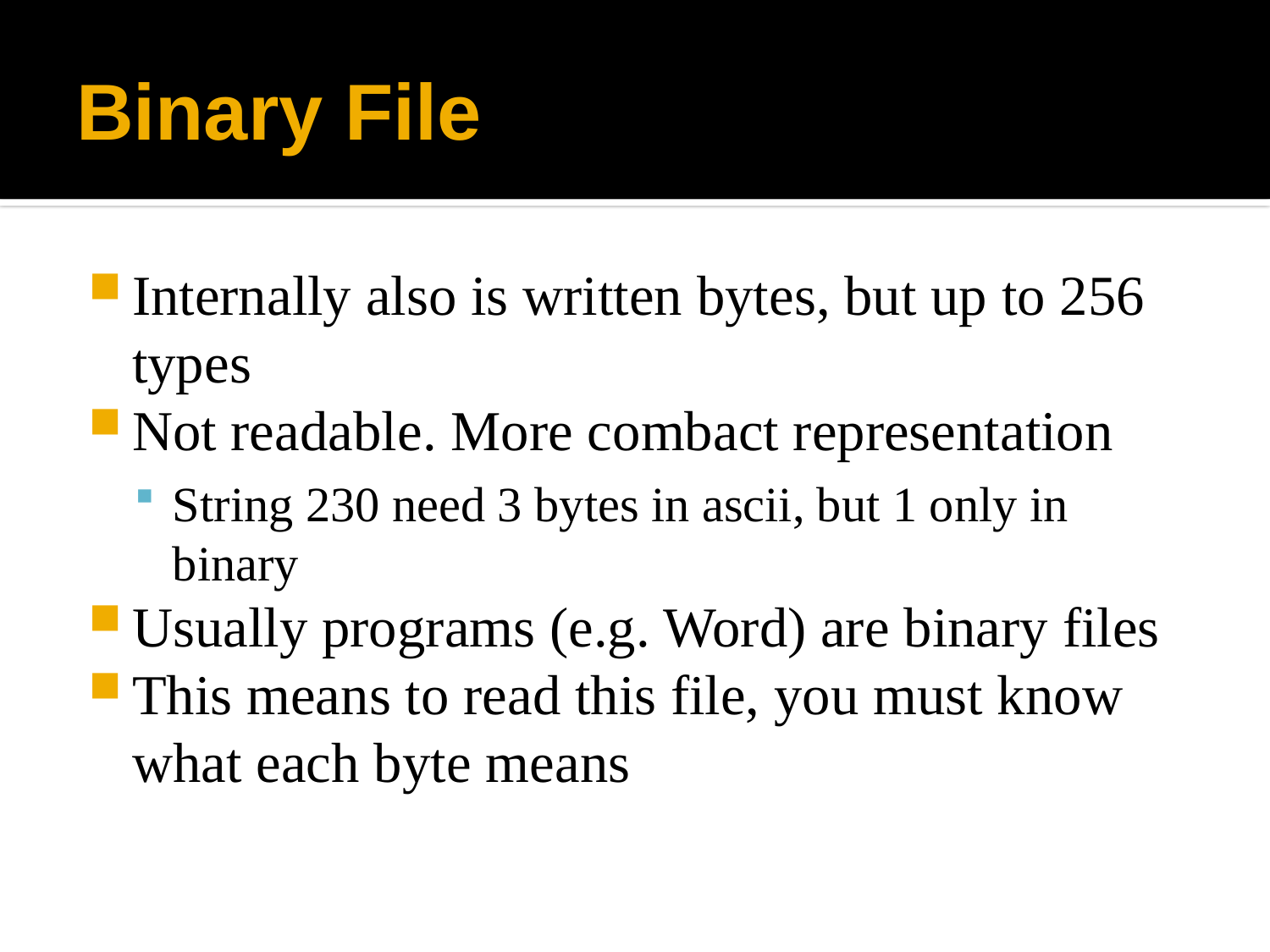

# Binary File
Internally also is written bytes, but up to 256 types
Not readable. More combact representation
String 230 need 3 bytes in ascii, but 1 only in binary
Usually programs (e.g. Word) are binary files
This means to read this file, you must know what each byte means